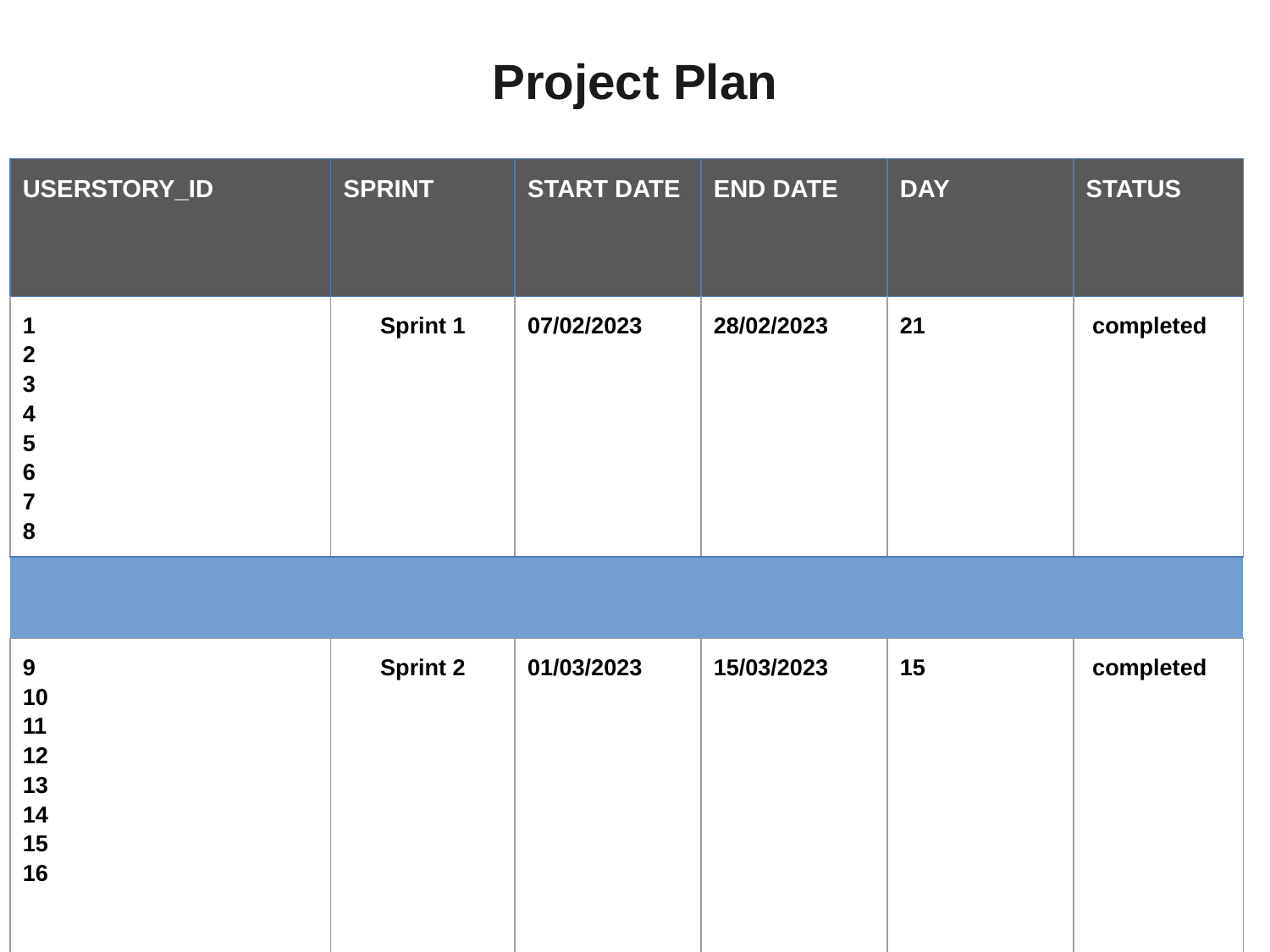

# Project Plan
| USERSTORY\_ID | SPRINT | START DATE | END DATE | DAY | STATUS |
| --- | --- | --- | --- | --- | --- |
| 1 2 3 4 5 6 7 8 | Sprint 1 | 07/02/2023 | 28/02/2023 | 21 | completed |
|  |  |  |  |  |  |
| 9 10 11 12 13 14 15 16 | Sprint 2 | 01/03/2023 | 15/03/2023 | 15 | completed |
|  |  |  |  |  |  |